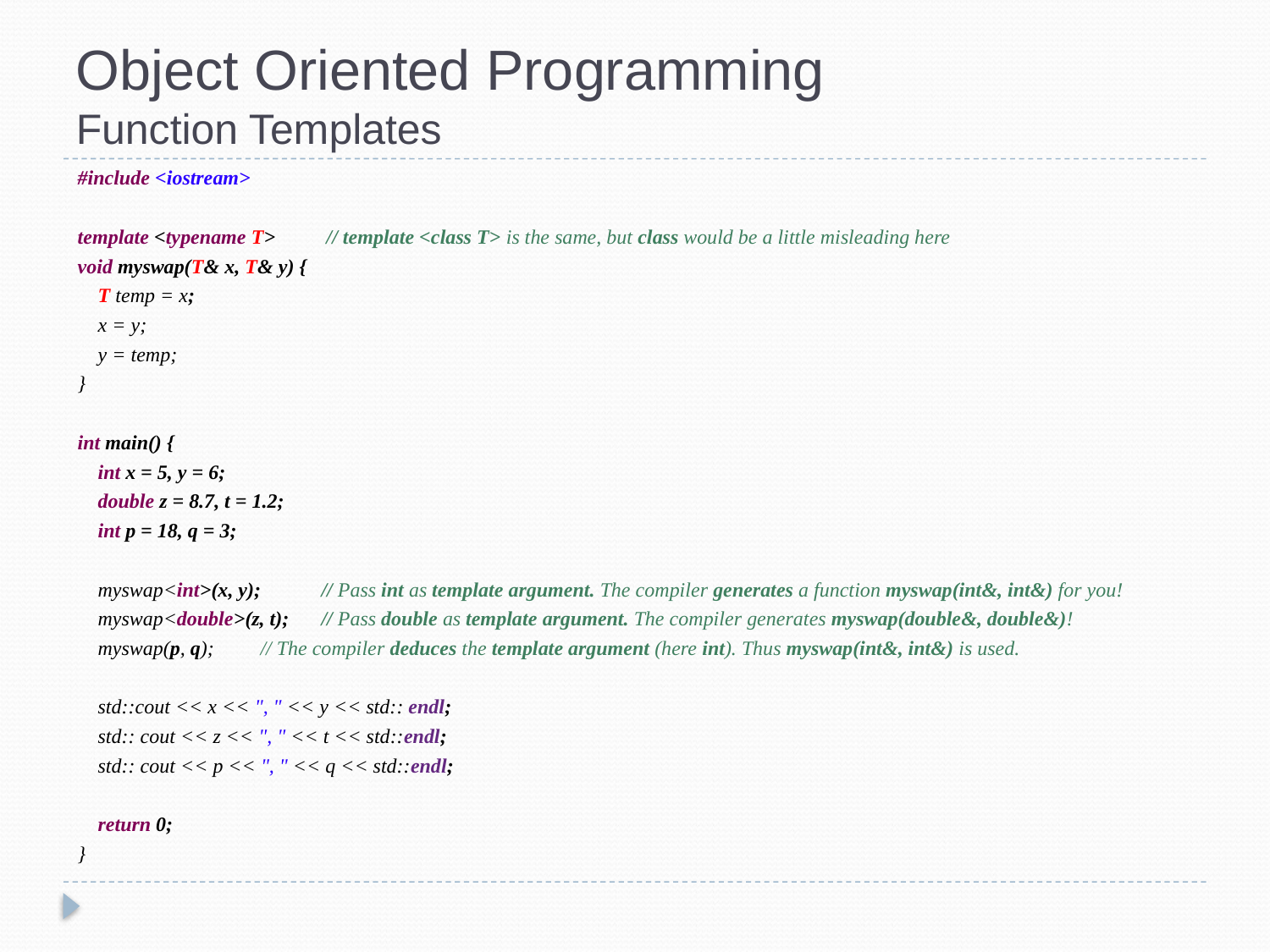

# Object Oriented Programming Function Templates
#include <iostream>

template <typename T>	 // template <class T> is the same, but class would be a little misleading here
void myswap(T& x, T& y) {
    T temp = x;
    x = y;
    y = temp;
}

int main() {
    int x = 5, y = 6;
    double z = 8.7, t = 1.2;
    int p = 18, q = 3;

    myswap<int>(x, y);	// Pass int as template argument. The compiler generates a function myswap(int&, int&) for you!
    myswap<double>(z, t);	// Pass double as template argument. The compiler generates myswap(double&, double&)!
    myswap(p, q);	// The compiler deduces the template argument (here int). Thus myswap(int&, int&) is used.

    std::cout << x << ", " << y << std:: endl;
    std:: cout << z << ", " << t << std::endl;
    std:: cout << p << ", " << q << std::endl;

    return 0;
}